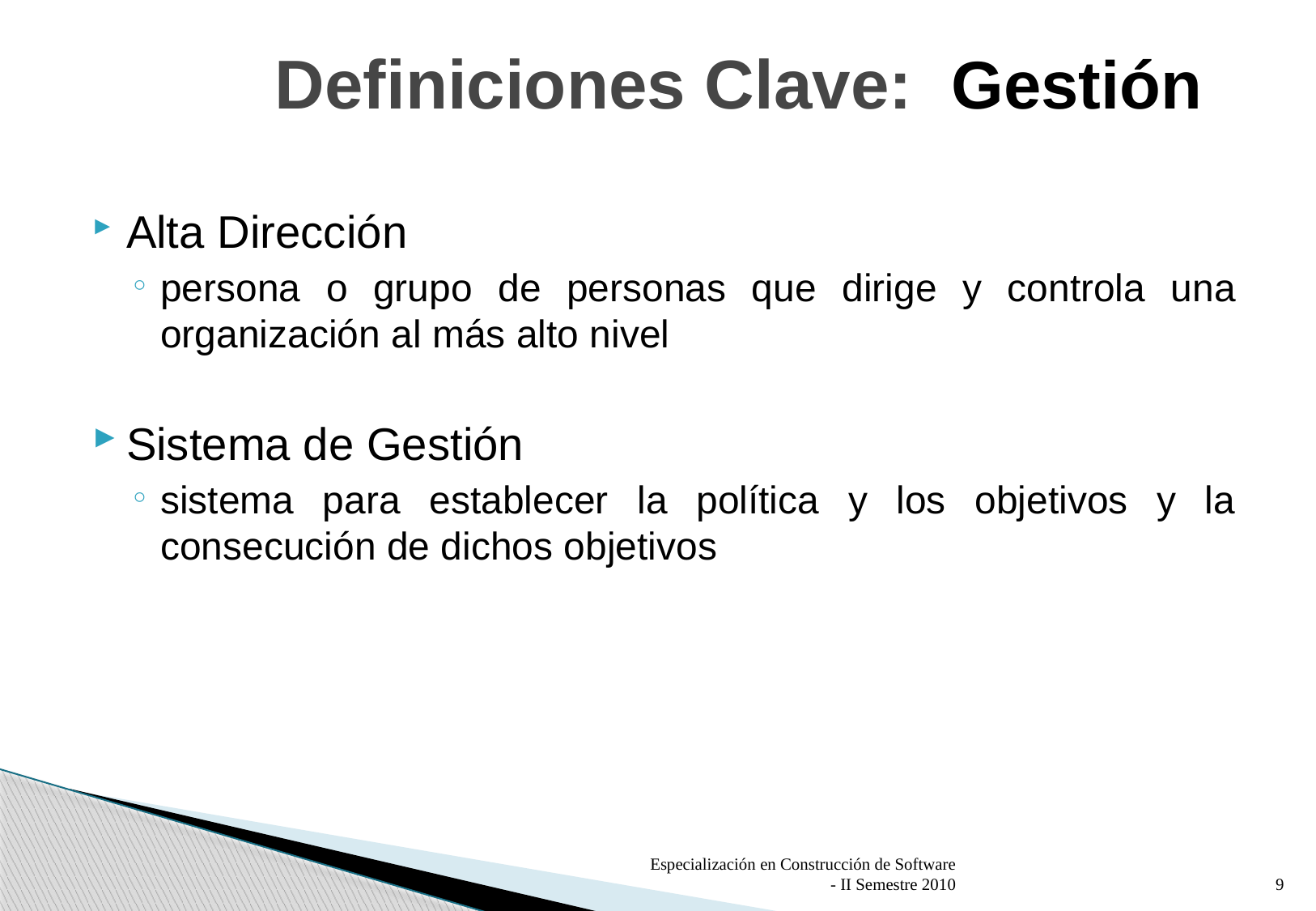

# Definiciones Clave:  Gestión
Alta Dirección
persona o grupo de personas que dirige y controla una organización al más alto nivel

Sistema de Gestión
sistema para establecer la política y los objetivos y la consecución de dichos objetivos

Especialización en Construcción de Software - II Semestre 2010
9